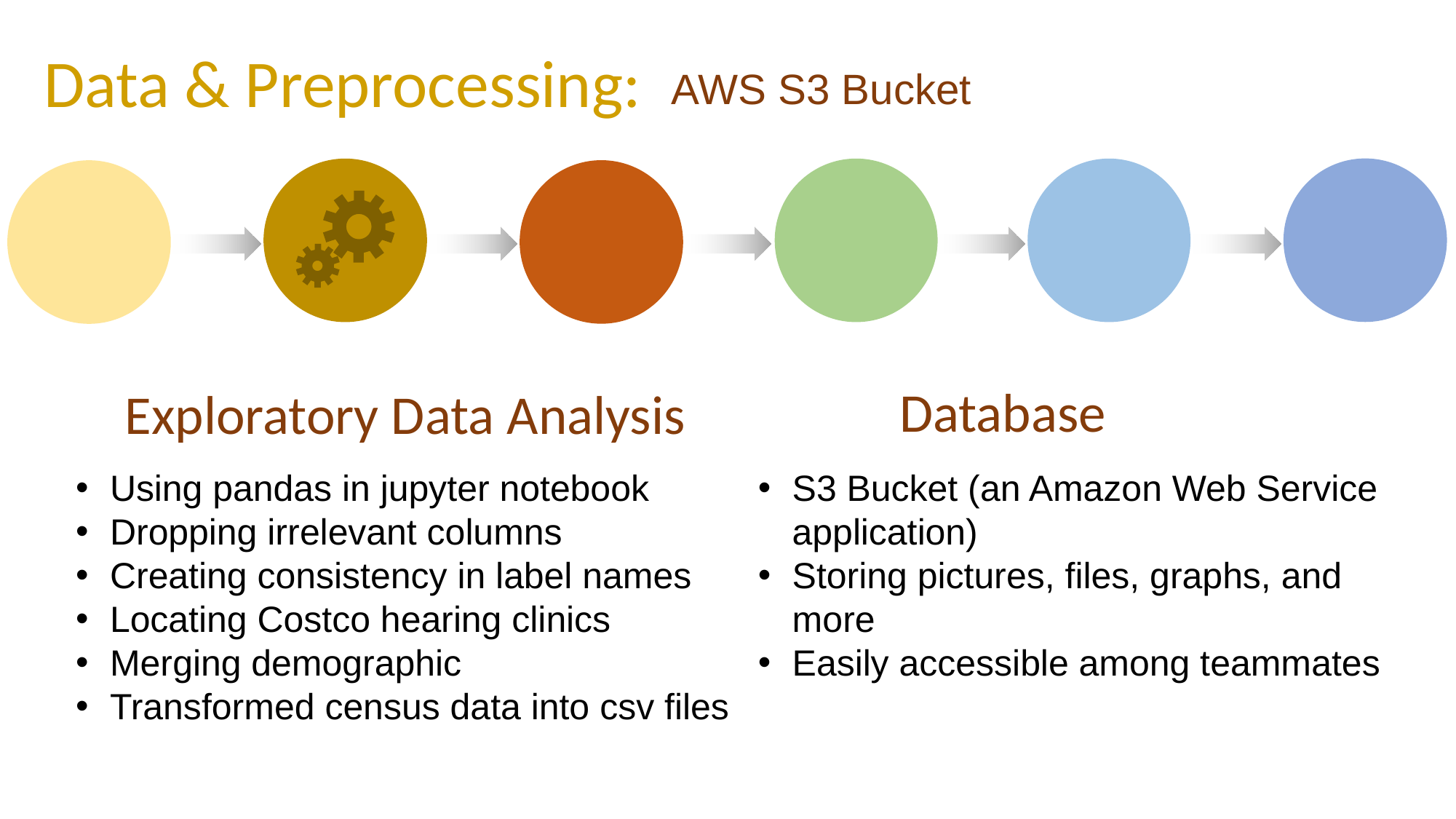

Data & Preprocessing:
AWS S3 Bucket

Database
Exploratory Data Analysis
Using pandas in jupyter notebook
Dropping irrelevant columns
Creating consistency in label names
Locating Costco hearing clinics
Merging demographic
Transformed census data into csv files
S3 Bucket (an Amazon Web Service application)
Storing pictures, files, graphs, and more
Easily accessible among teammates